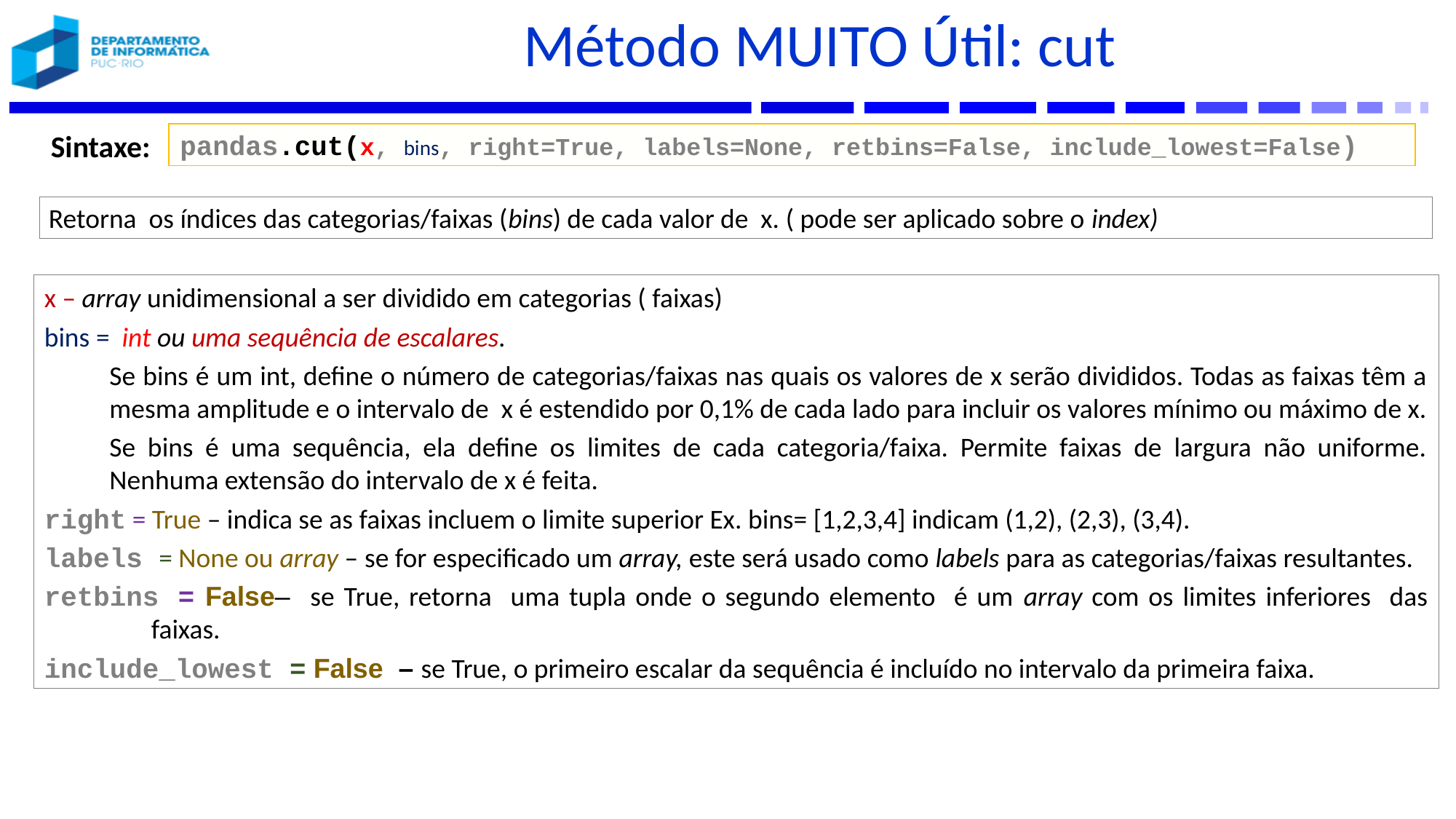

# Método MUITO Útil: cut
Sintaxe:
pandas.cut(x, bins, right=True, labels=None, retbins=False, include_lowest=False)
Retorna  os índices das categorias/faixas (bins) de cada valor de  x. ( pode ser aplicado sobre o index)
x – array unidimensional a ser dividido em categorias ( faixas)
bins =  int ou uma sequência de escalares.
Se bins é um int, define o número de categorias/faixas nas quais os valores de x serão divididos. Todas as faixas têm a mesma amplitude e o intervalo de  x é estendido por 0,1% de cada lado para incluir os valores mínimo ou máximo de x.
Se bins é uma sequência, ela define os limites de cada categoria/faixa. Permite faixas de largura não uniforme. Nenhuma extensão do intervalo de x é feita.
right = True – indica se as faixas incluem o limite superior Ex. bins= [1,2,3,4] indicam (1,2), (2,3), (3,4).
labels = None ou array – se for especificado um array, este será usado como labels para as categorias/faixas resultantes.
retbins = False–  se True, retorna  uma tupla onde o segundo elemento  é um array com os limites inferiores  das faixas.
include_lowest = False  – se True, o primeiro escalar da sequência é incluído no intervalo da primeira faixa.